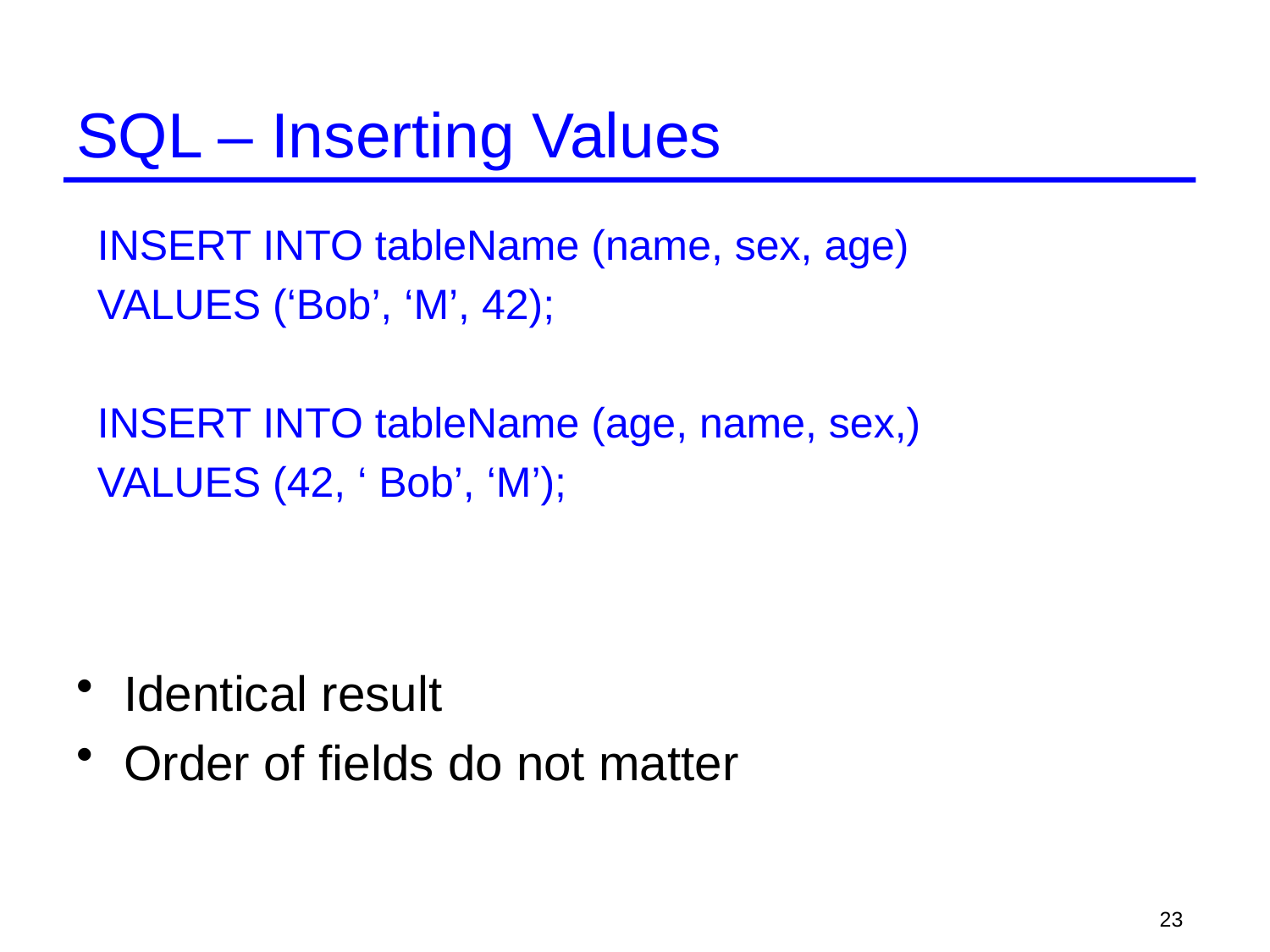

# SQL – Inserting Values
INSERT INTO tableName (name, sex, age)
VALUES (‘Bob’, ‘M’, 42);

INSERT INTO tableName (age, name, sex,)
VALUES (42, ‘ Bob’, ‘M’);
Identical result
Order of fields do not matter
23